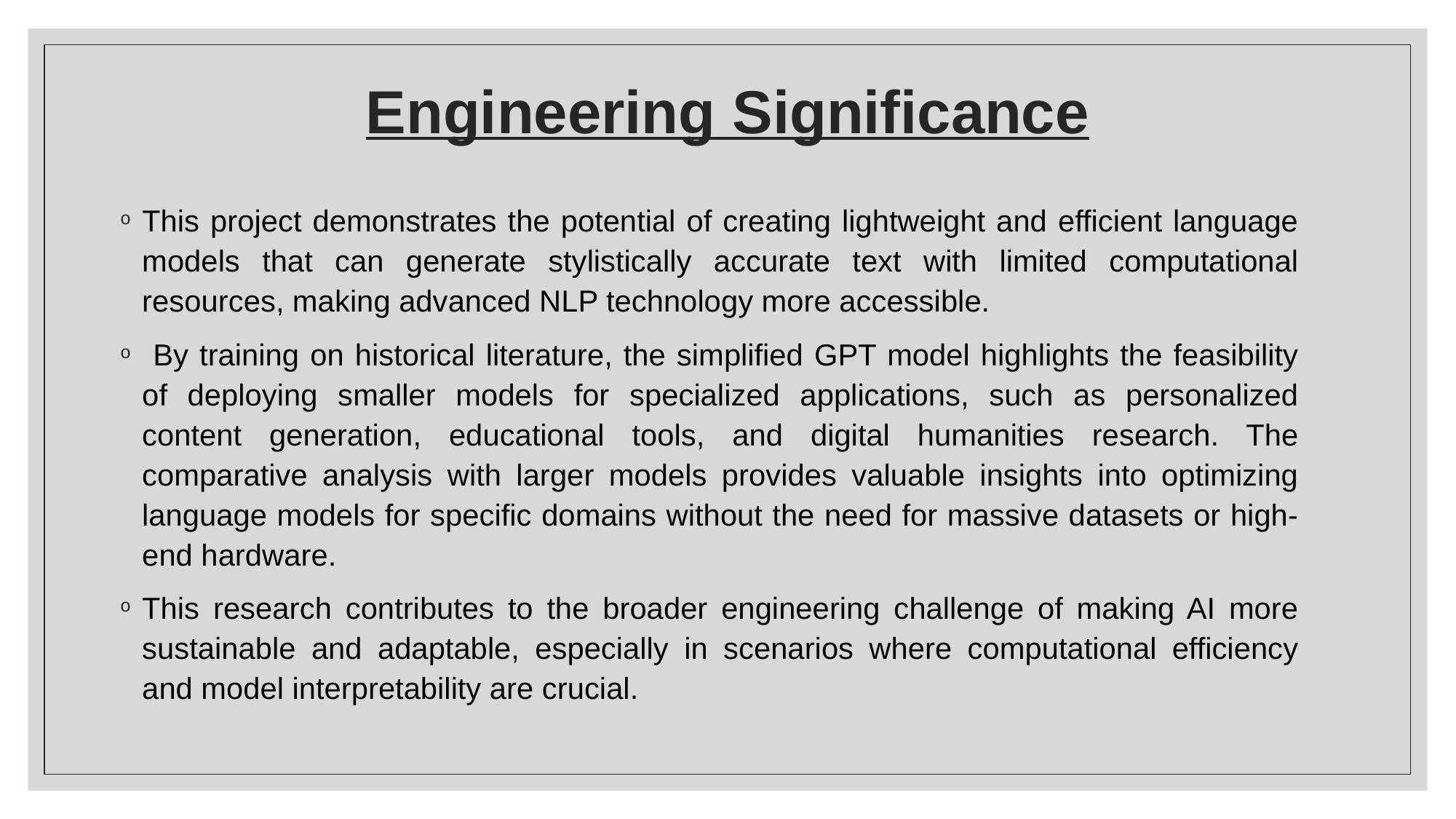

# Engineering Significance
This project demonstrates the potential of creating lightweight and efficient language models that can generate stylistically accurate text with limited computational resources, making advanced NLP technology more accessible.
 By training on historical literature, the simplified GPT model highlights the feasibility of deploying smaller models for specialized applications, such as personalized content generation, educational tools, and digital humanities research. The comparative analysis with larger models provides valuable insights into optimizing language models for specific domains without the need for massive datasets or high-end hardware.
This research contributes to the broader engineering challenge of making AI more sustainable and adaptable, especially in scenarios where computational efficiency and model interpretability are crucial.